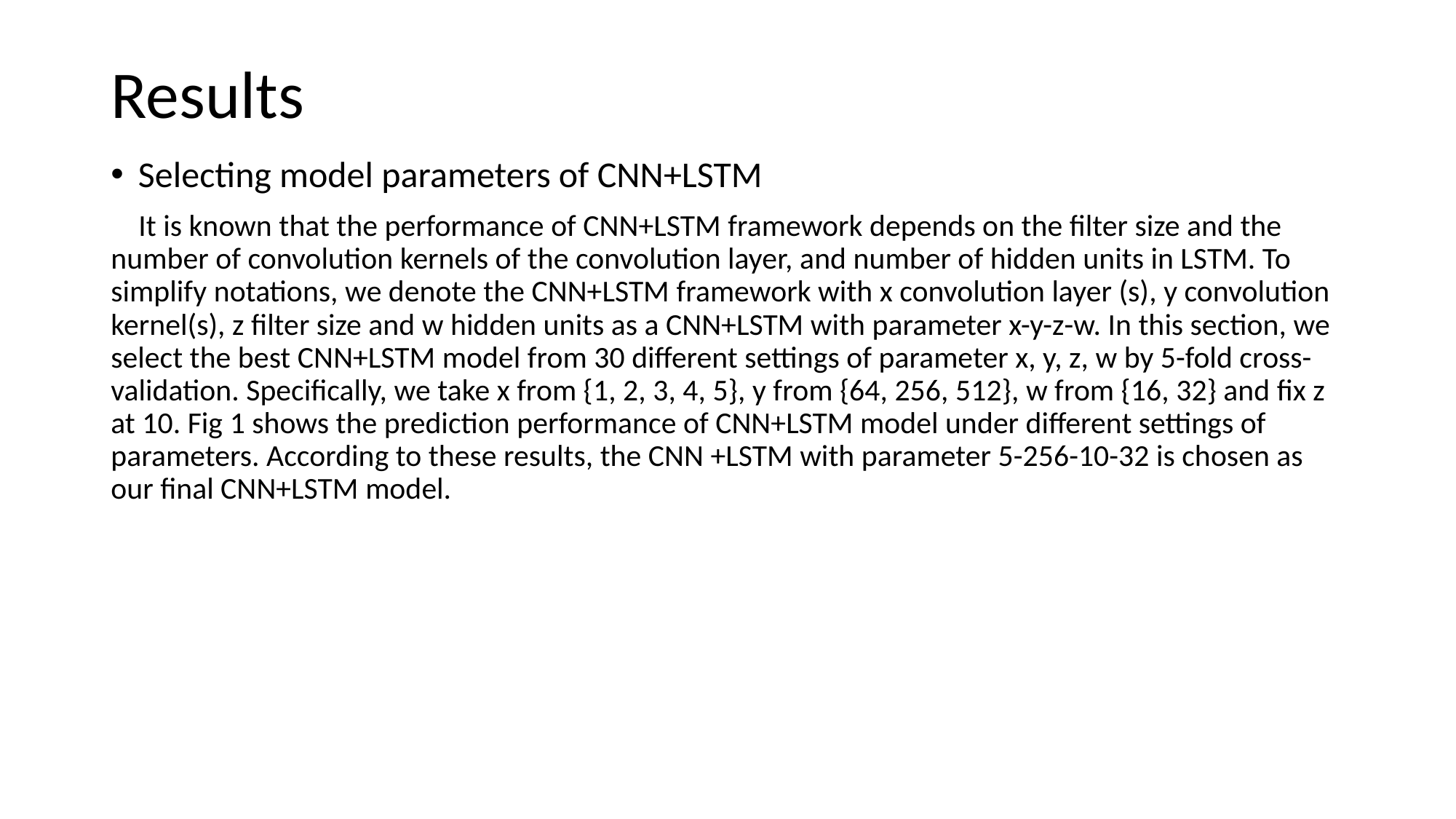

# Results
Selecting model parameters of CNN+LSTM
    It is known that the performance of CNN+LSTM framework depends on the filter size and the number of convolution kernels of the convolution layer, and number of hidden units in LSTM. To simplify notations, we denote the CNN+LSTM framework with x convolution layer (s), y convolution kernel(s), z filter size and w hidden units as a CNN+LSTM with parameter x-y-z-w. In this section, we select the best CNN+LSTM model from 30 different settings of parameter x, y, z, w by 5-fold cross-validation. Specifically, we take x from {1, 2, 3, 4, 5}, y from {64, 256, 512}, w from {16, 32} and fix z at 10. Fig 1 shows the prediction performance of CNN+LSTM model under different settings of parameters. According to these results, the CNN +LSTM with parameter 5-256-10-32 is chosen as our final CNN+LSTM model.